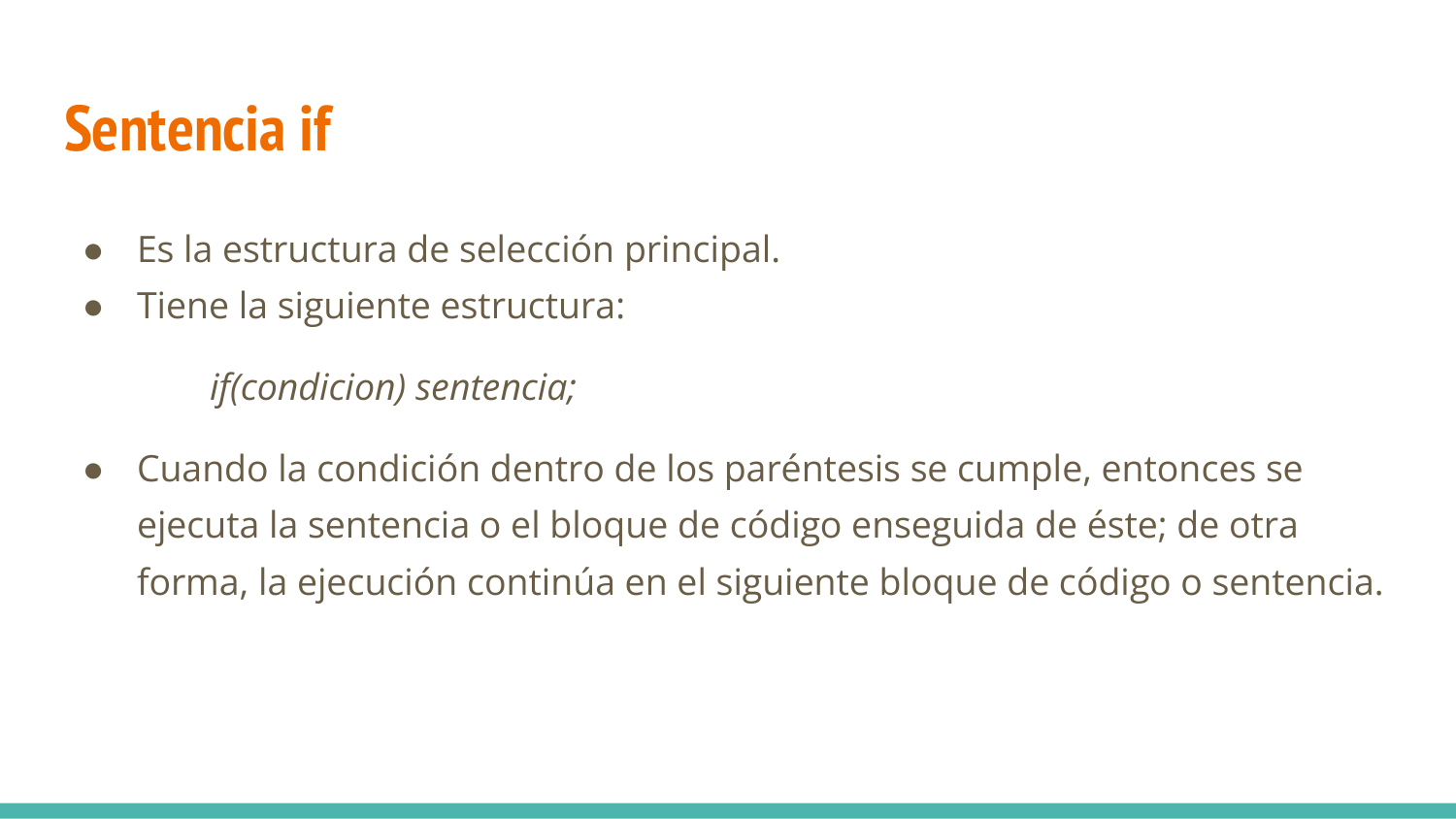

# Sentencia if
Es la estructura de selección principal.
Tiene la siguiente estructura:
if(condicion) sentencia;
Cuando la condición dentro de los paréntesis se cumple, entonces se ejecuta la sentencia o el bloque de código enseguida de éste; de otra forma, la ejecución continúa en el siguiente bloque de código o sentencia.